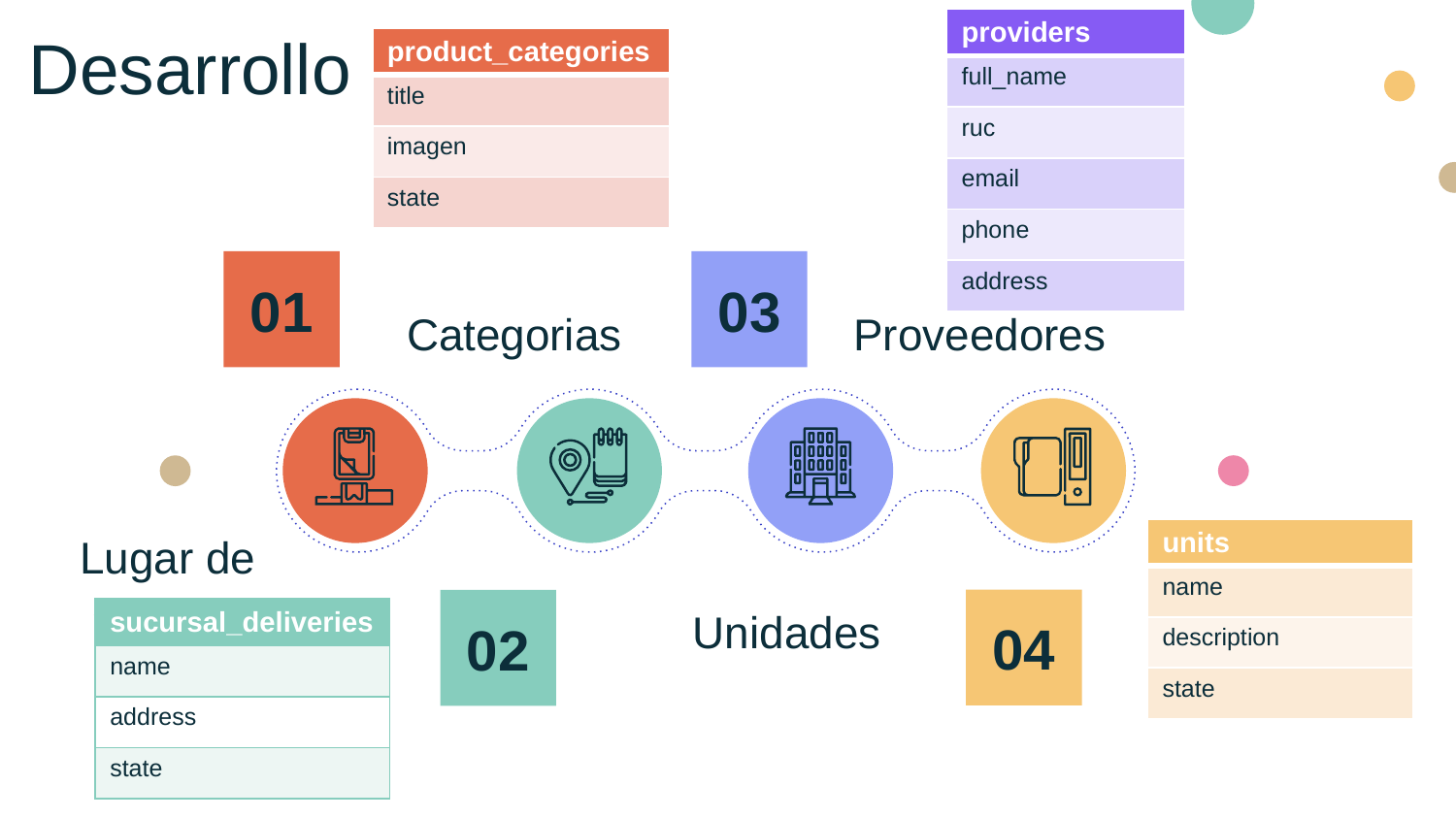

# Desarrollo
| providers |
| --- |
| full\_name |
| ruc |
| email |
| phone |
| address |
| product\_categories |
| --- |
| title |
| imagen |
| state |
03
01
Categorias
Proveedores

Lugar de entrega
| units |
| --- |
| name |
| description |
| state |
04
Unidades
02
| sucursal\_deliveries |
| --- |
| name |
| address |
| state |